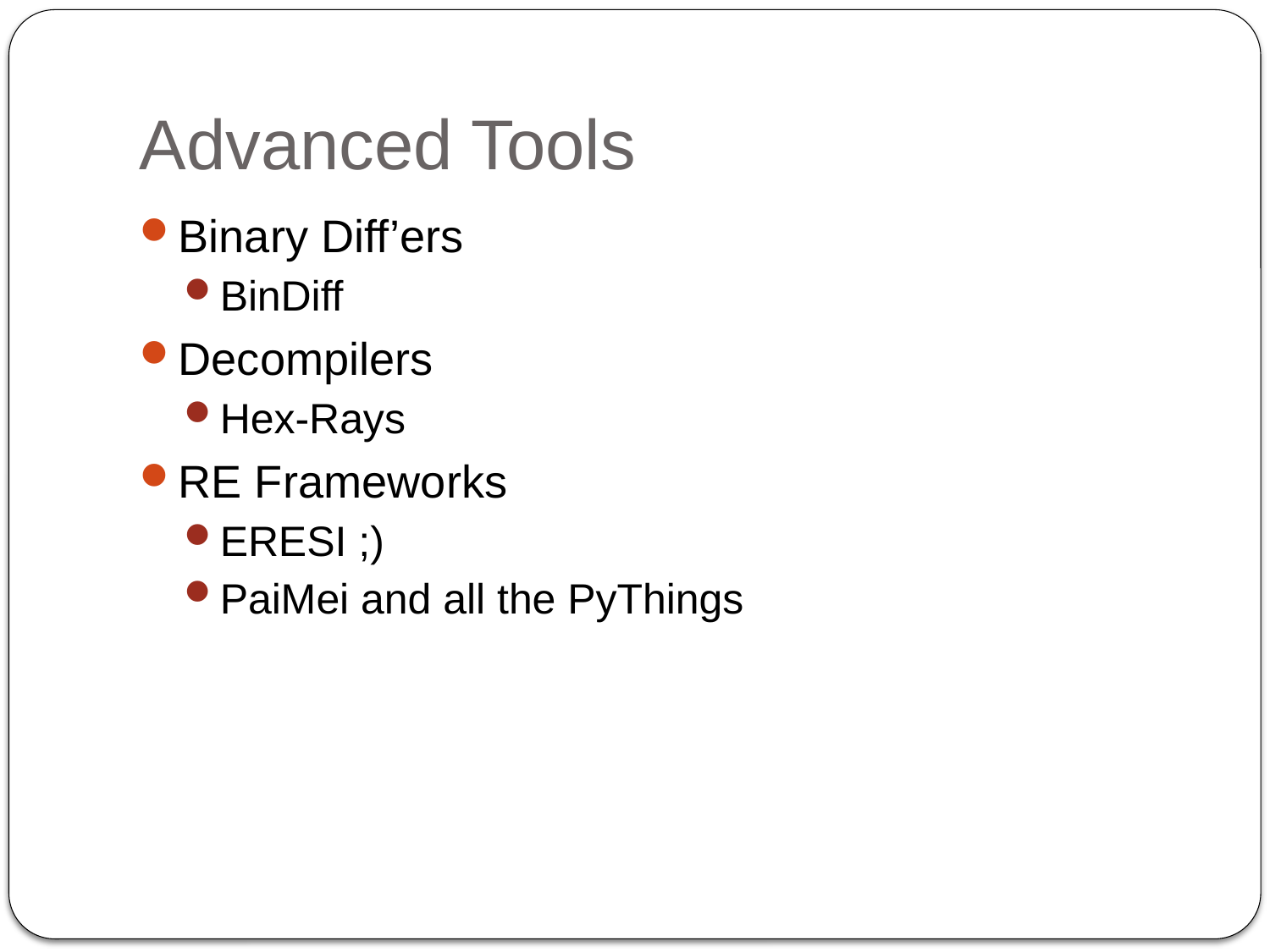

# Advanced Tools
Binary Diff’ers
BinDiff
Decompilers
Hex-Rays
RE Frameworks
ERESI ;)
PaiMei and all the PyThings